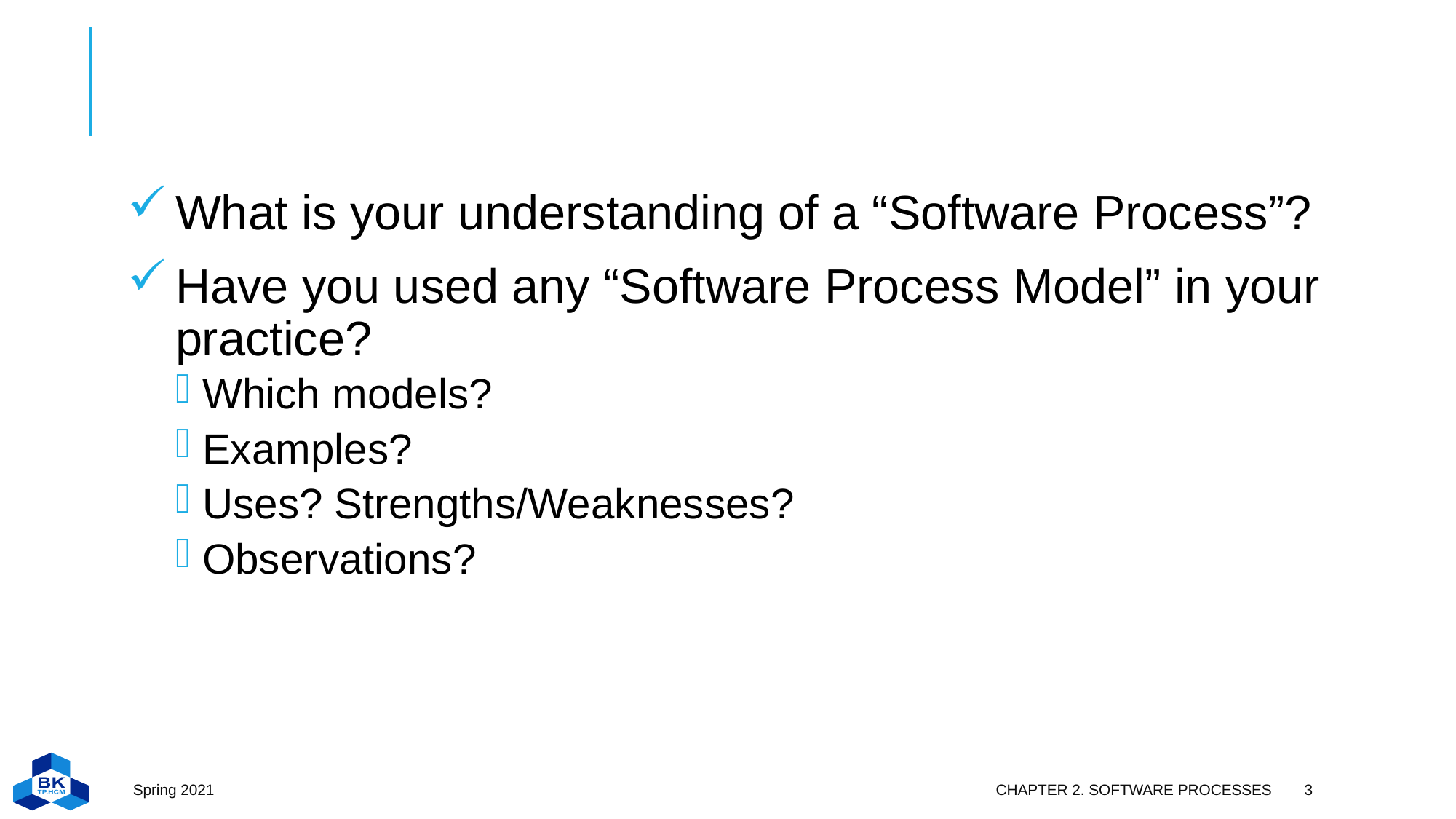

#
What is your understanding of a “Software Process”?
Have you used any “Software Process Model” in your practice?
Which models?
Examples?
Uses? Strengths/Weaknesses?
Observations?
Spring 2021
Chapter 2. Software Processes
3